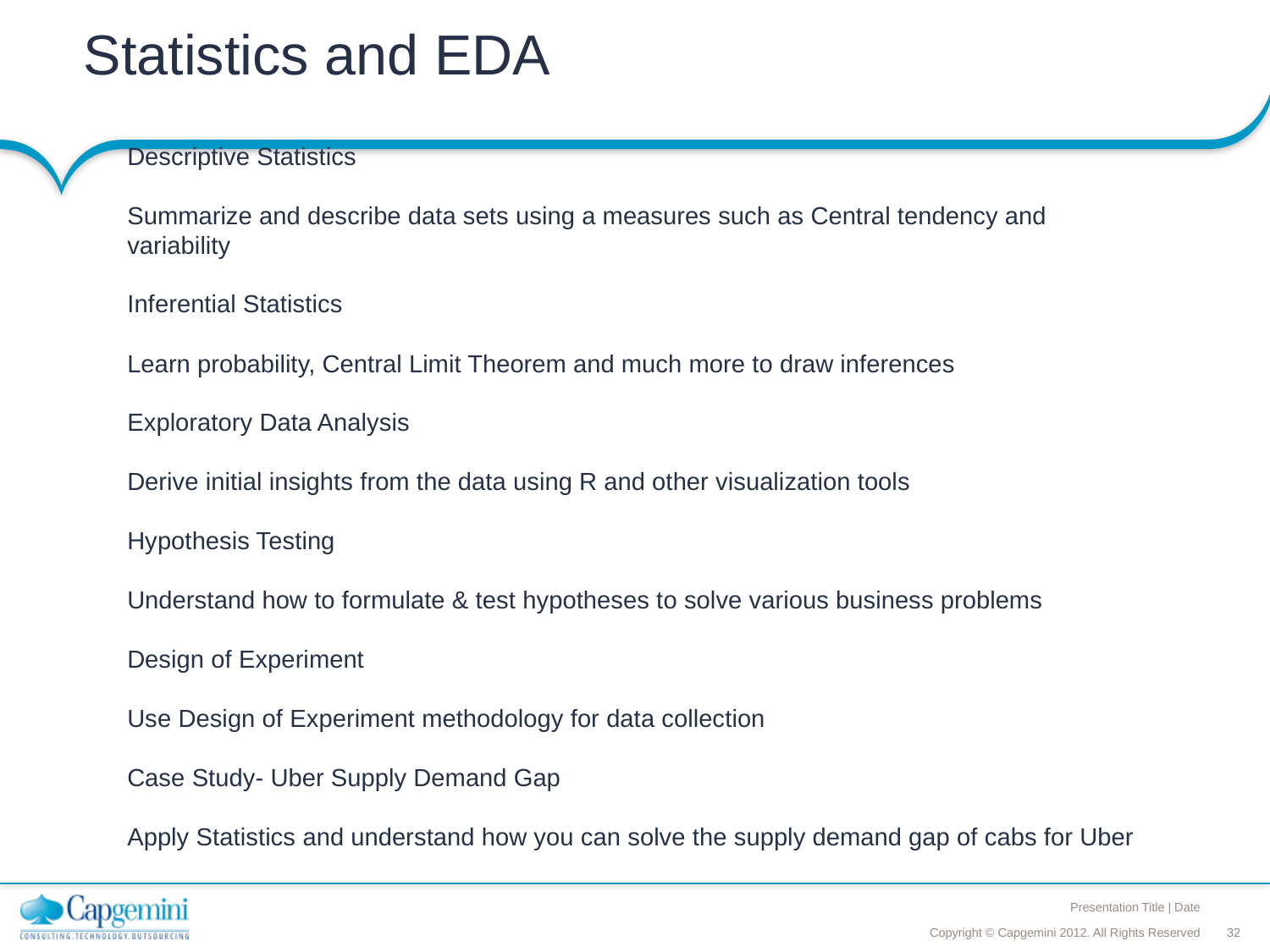

# Statistics and EDA
Descriptive Statistics

Summarize and describe data sets using a measures such as Central tendency and variability

Inferential Statistics

Learn probability, Central Limit Theorem and much more to draw inferences

Exploratory Data Analysis

Derive initial insights from the data using R and other visualization tools

Hypothesis Testing

Understand how to formulate & test hypotheses to solve various business problems

Design of Experiment

Use Design of Experiment methodology for data collection

Case Study- Uber Supply Demand Gap

Apply Statistics and understand how you can solve the supply demand gap of cabs for Uber